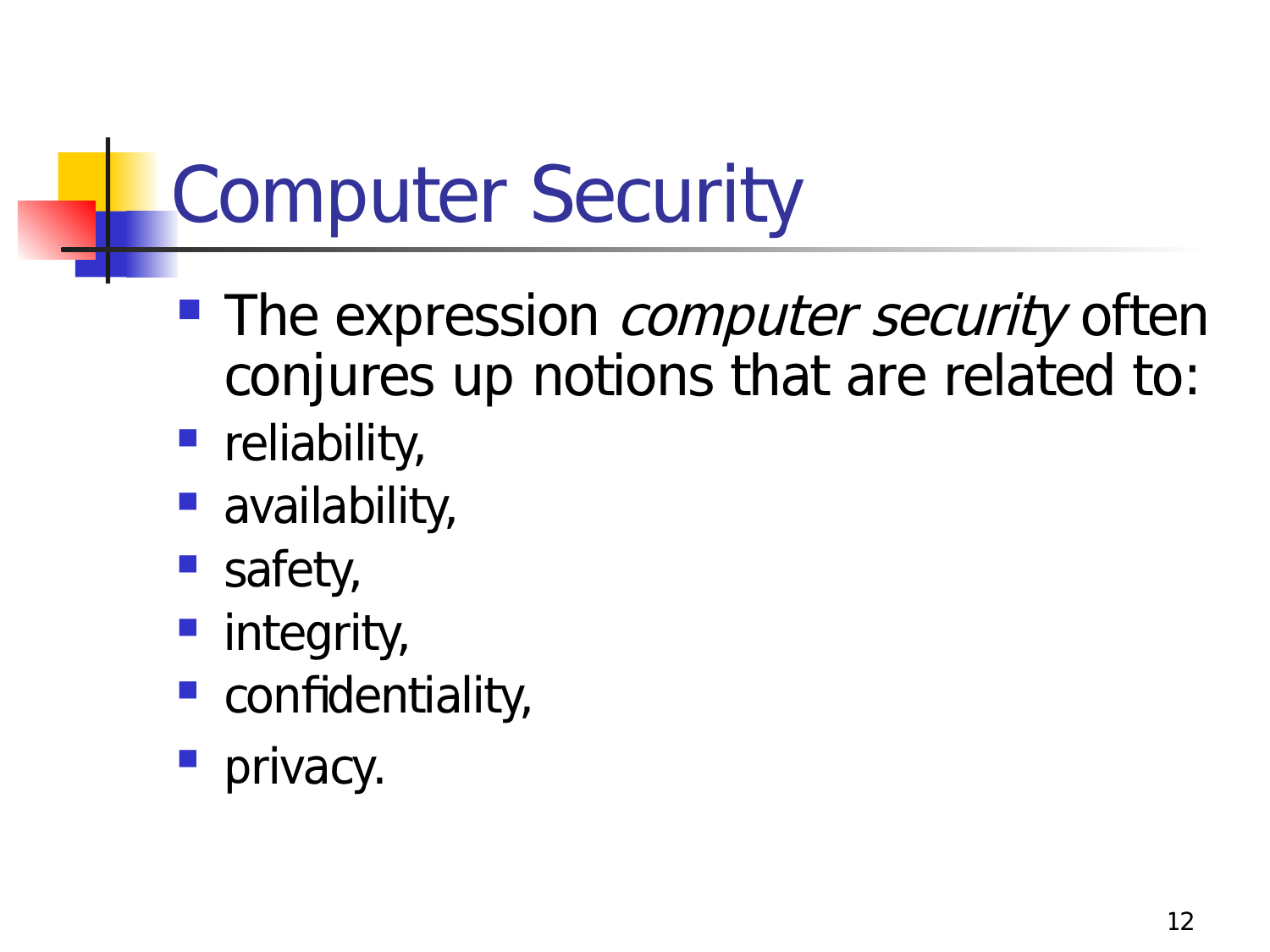

# Computer Security
The expression computer security often conjures up notions that are related to:
reliability,
availability,
safety,
integrity,
confidentiality,
privacy.
12